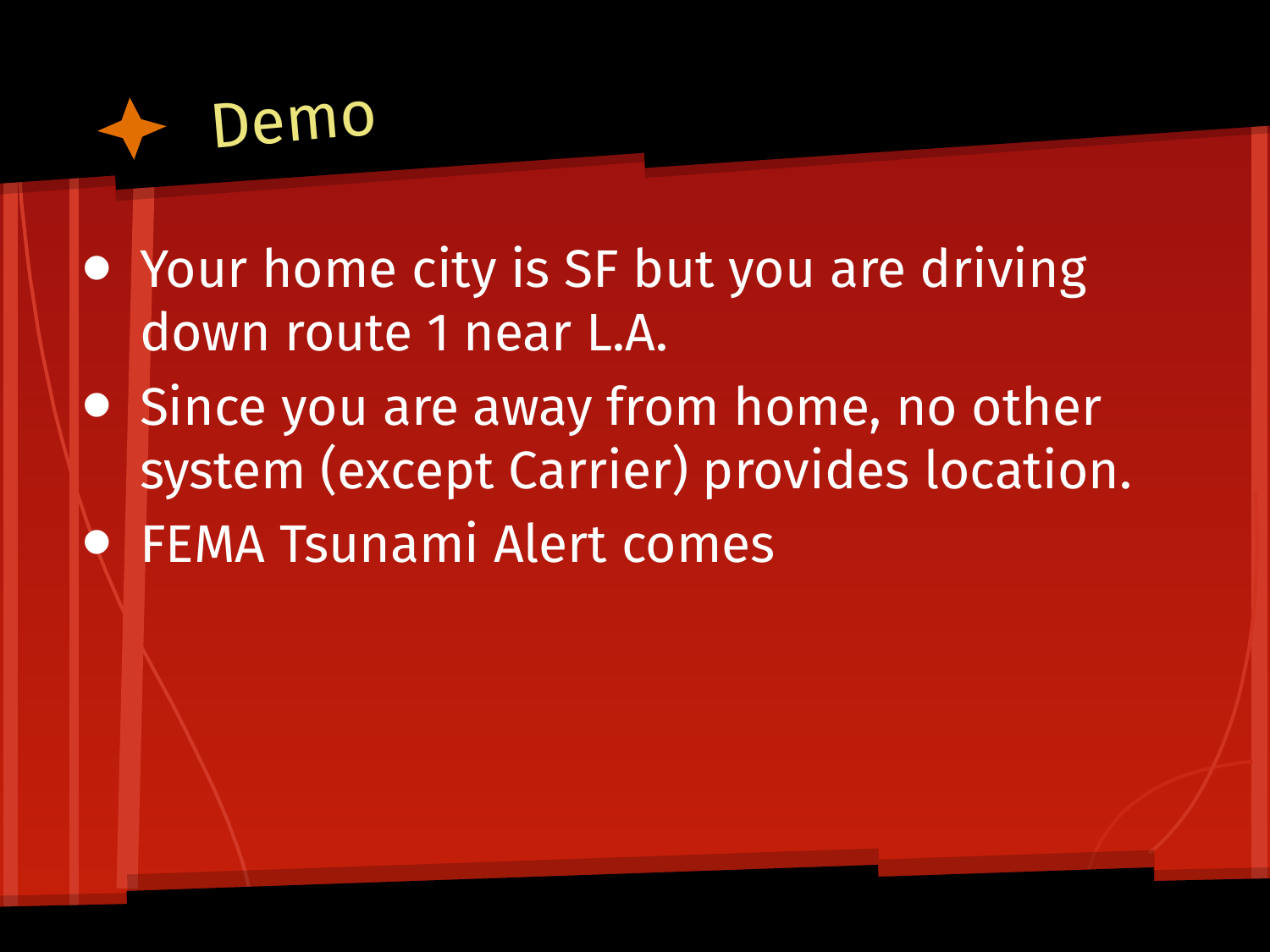

# Demo
Your home city is SF but you are driving down route 1 near L.A.
Since you are away from home, no other system (except Carrier) provides location.
FEMA Tsunami Alert comes